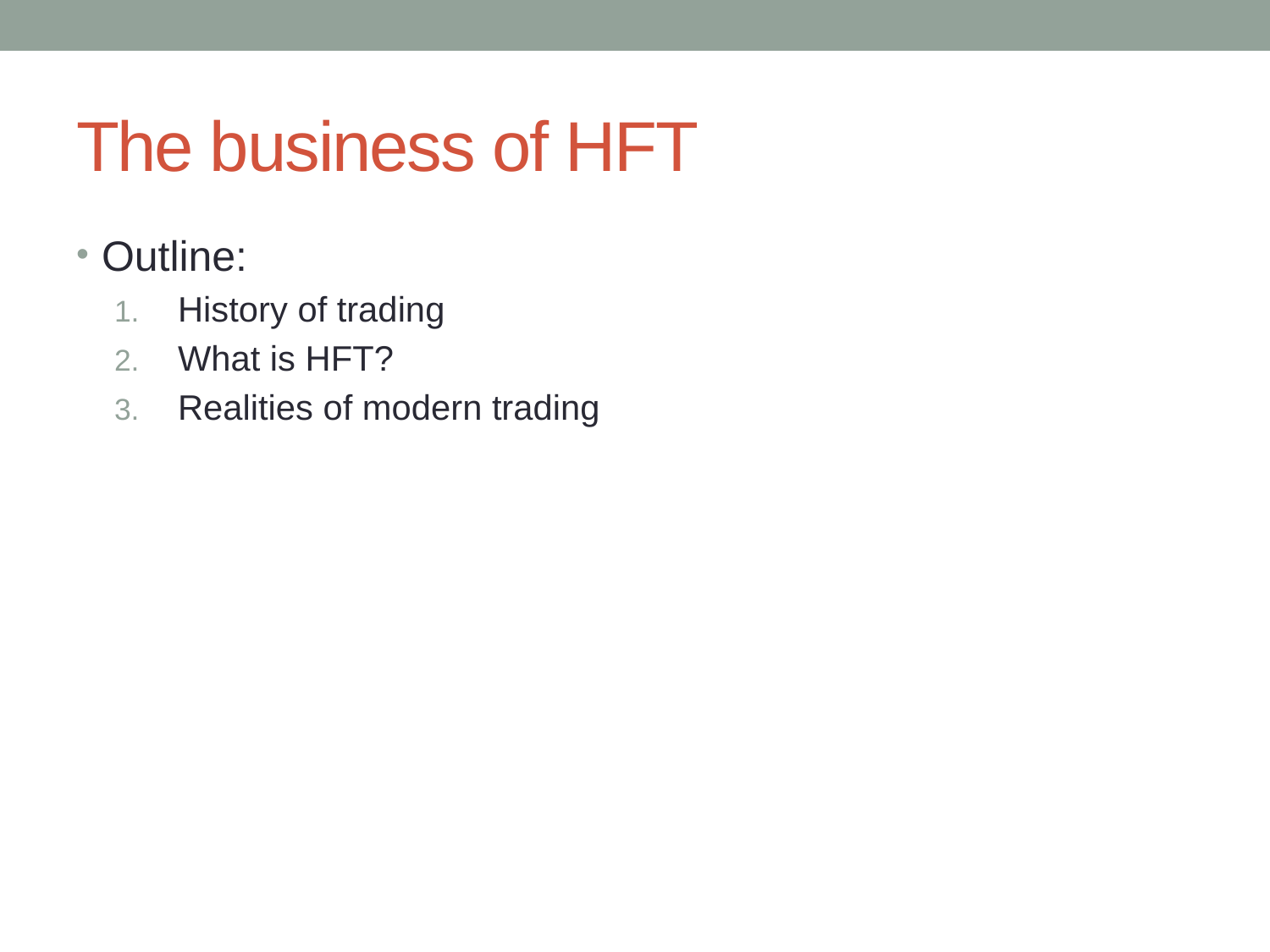

# The business of HFT
Outline:
History of trading
What is HFT?
Realities of modern trading